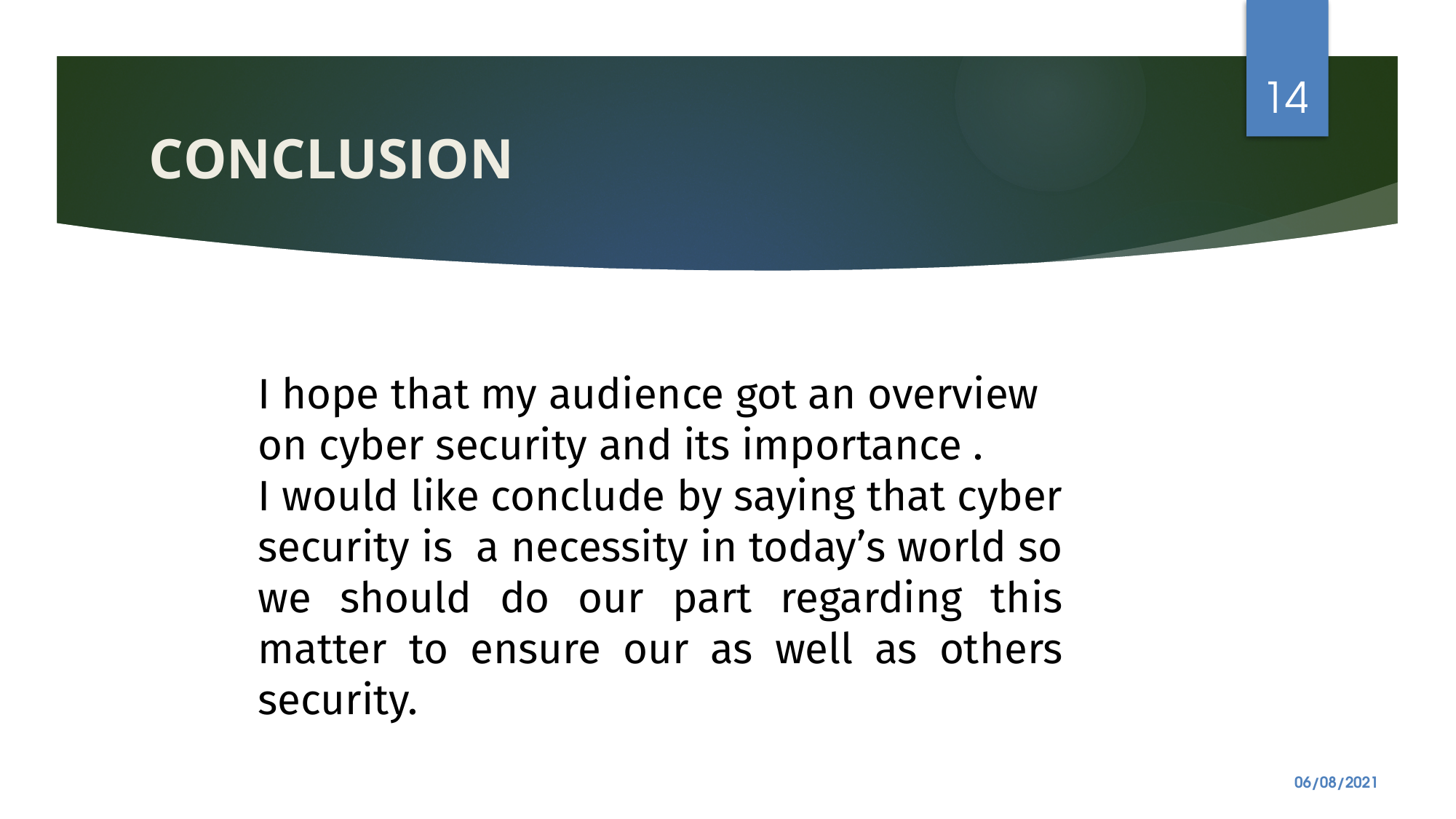

14
# CONCLUSION
I hope that my audience got an overview
on cyber security and its importance .
I would like conclude by saying that cyber security is  a necessity in today’s world so we should do our part regarding this matter to ensure our as well as others security.
06/08/2021